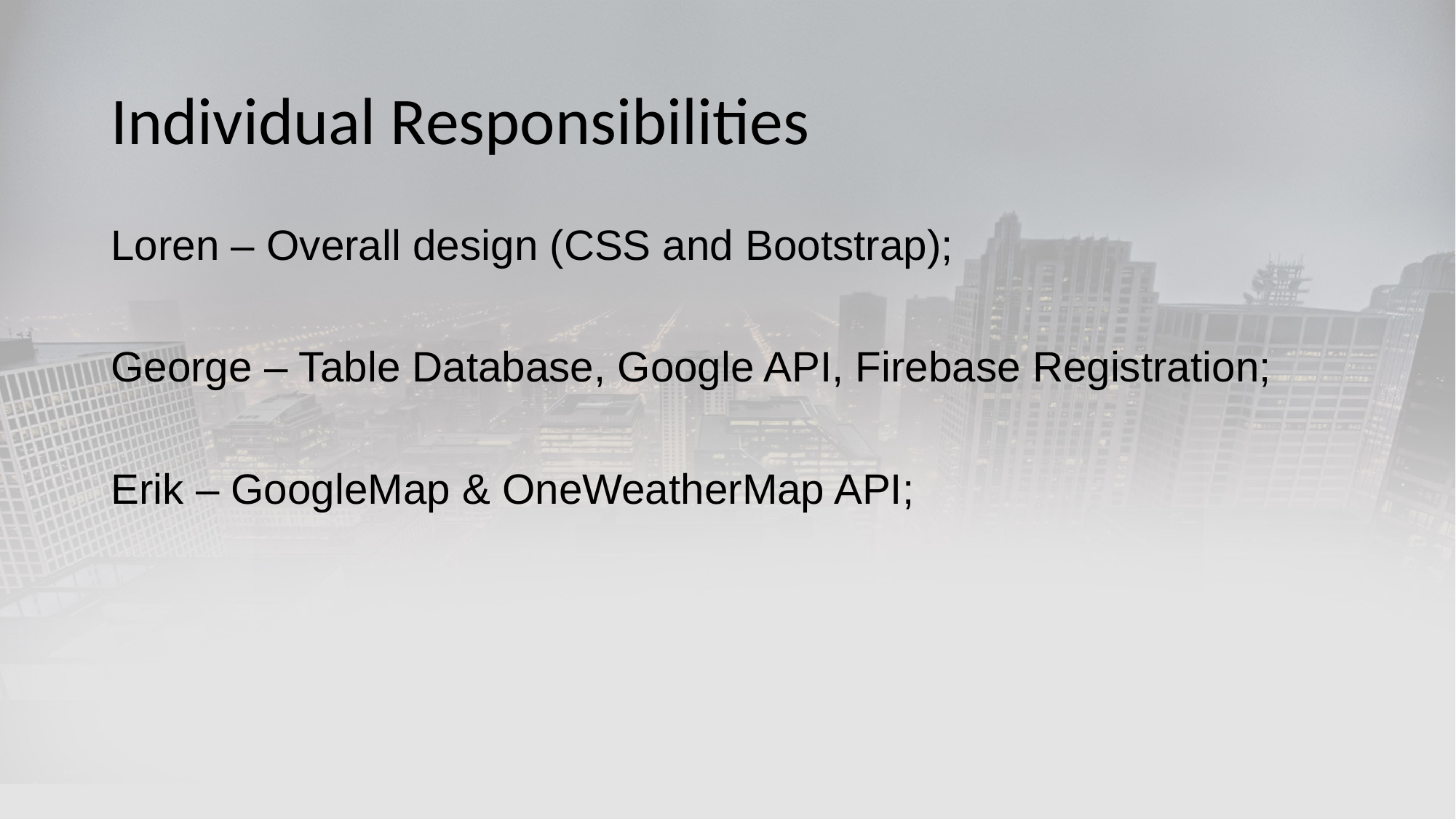

# Individual Responsibilities
Loren – Overall design (CSS and Bootstrap);

George – Table Database, Google API, Firebase Registration;

Erik – GoogleMap & OneWeatherMap API;